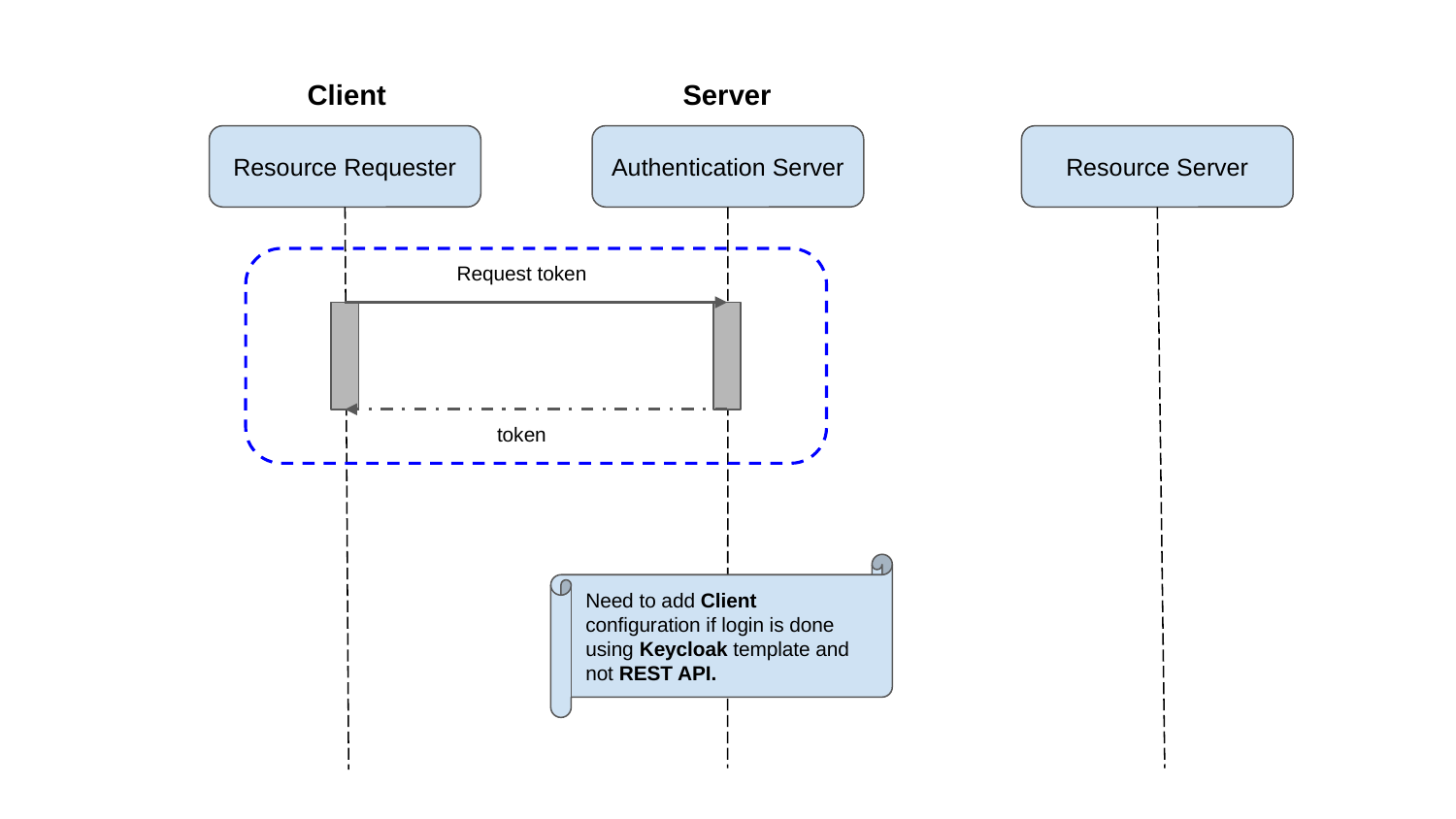

Client
Server
Resource Requester
Authentication Server
Resource Server
Request token

token
Need to add Client configuration if login is done using Keycloak template and not REST API.